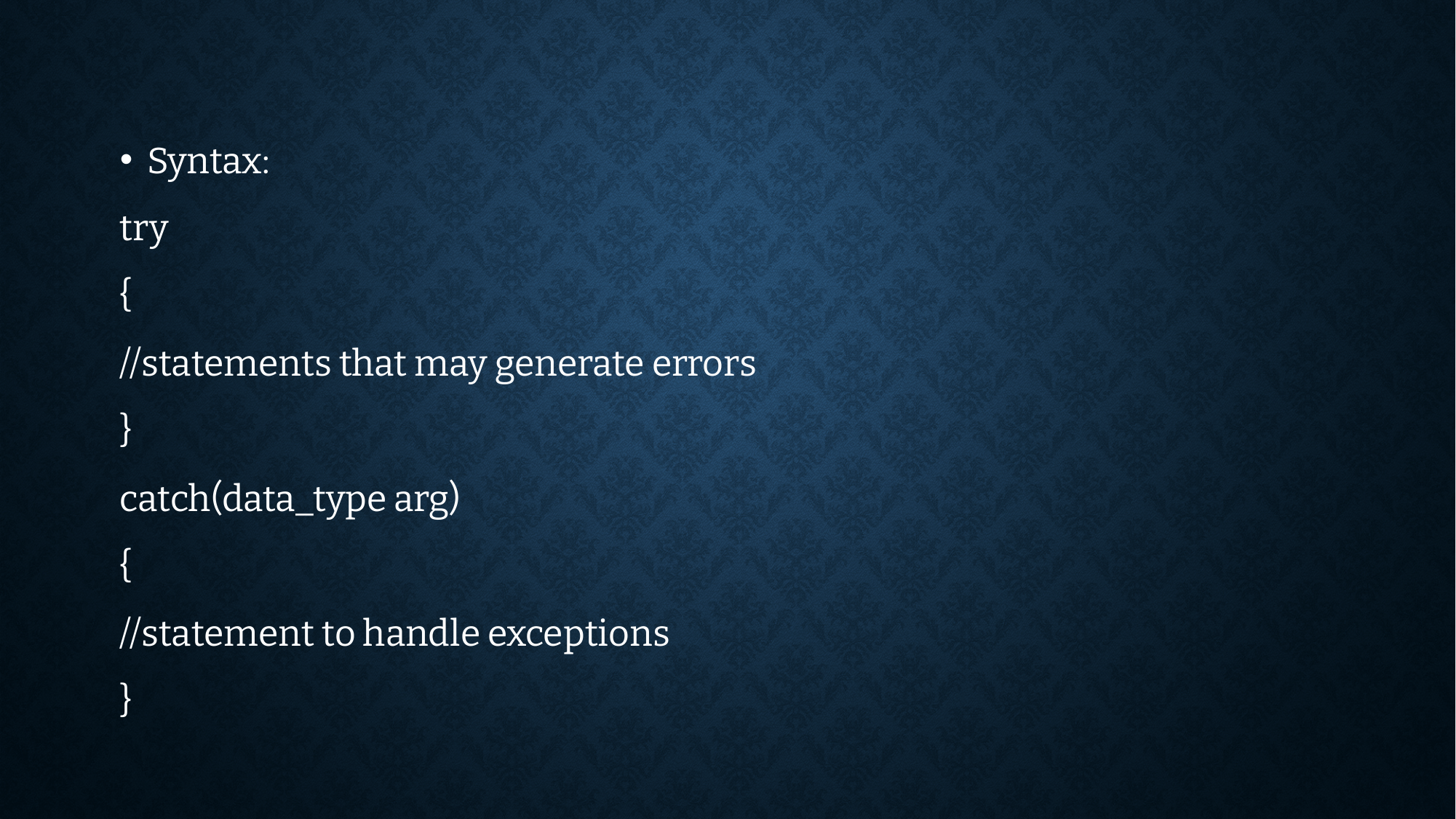

Syntax:
try
{
//statements that may generate errors
}
catch(data_type arg)
{
//statement to handle exceptions
}